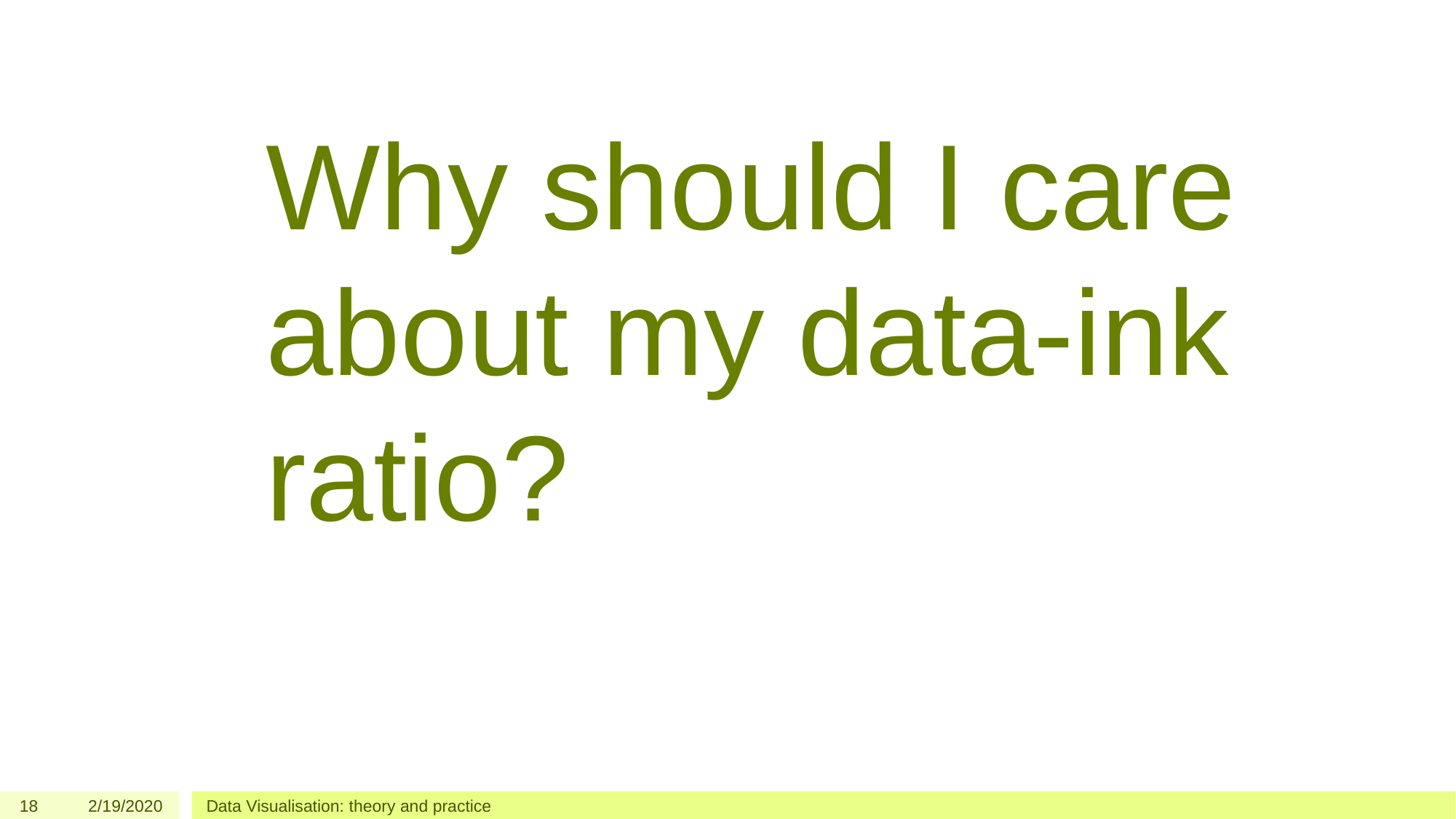

# Why should I care about my data-ink ratio?
18
2/19/2020
Data Visualisation: theory and practice